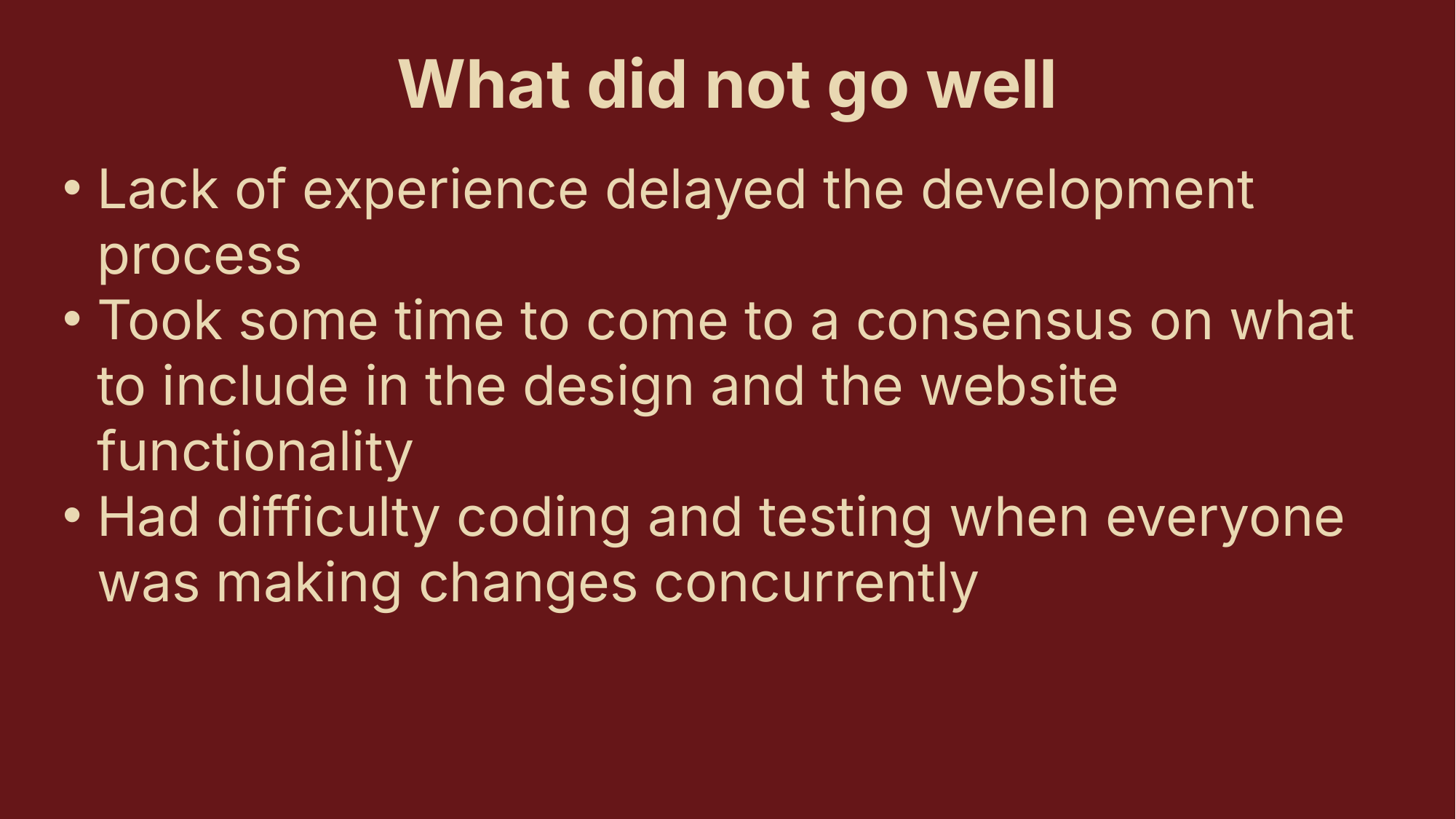

What did not go well
Lack of experience delayed the development process
Took some time to come to a consensus on what to include in the design and the website functionality
Had difficulty coding and testing when everyone was making changes concurrently